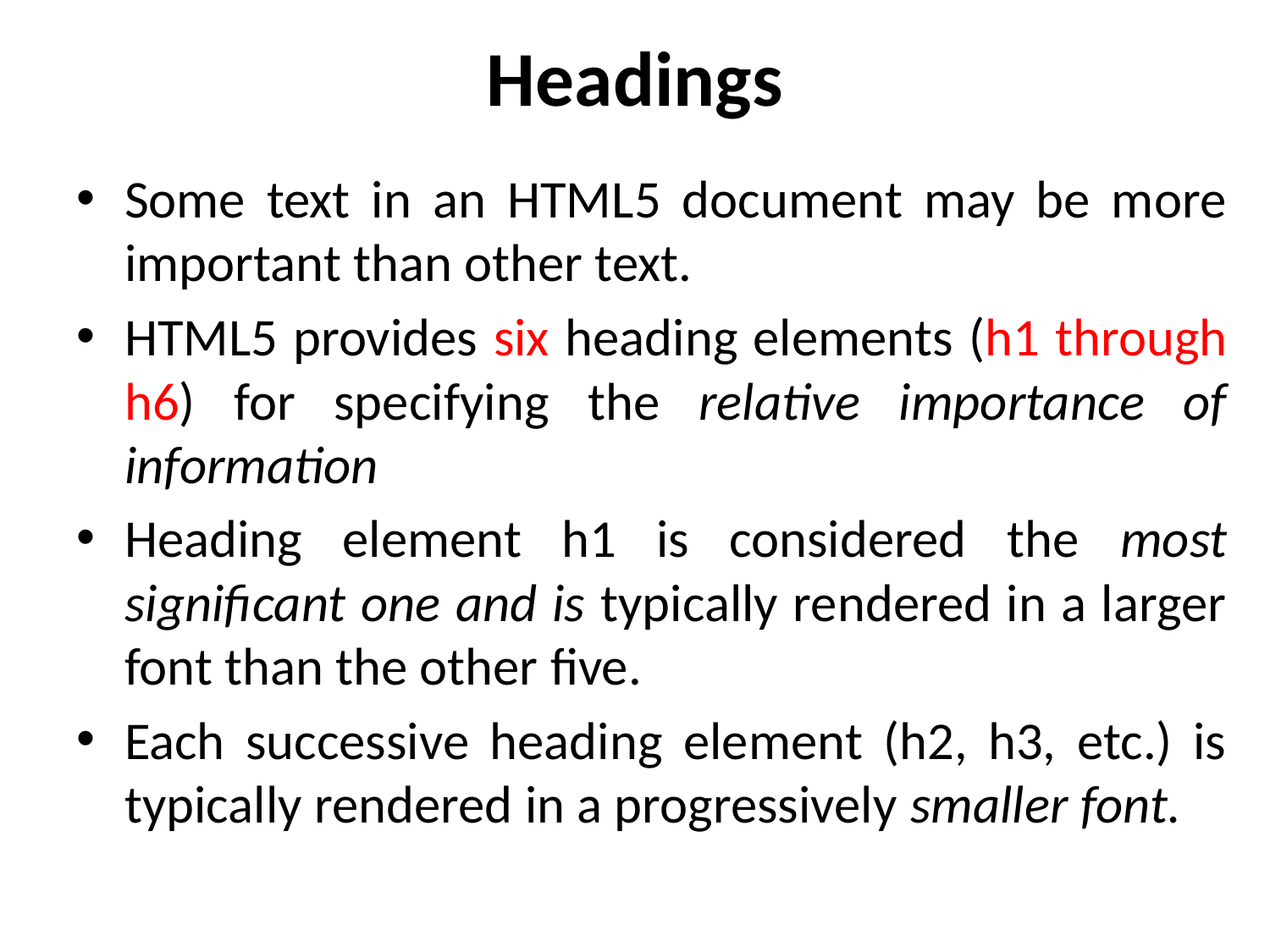

# Headings
Some text in an HTML5 document may be more important than other text.
HTML5 provides six heading elements (h1 through h6) for specifying the relative importance of information
Heading element h1 is considered the most significant one and is typically rendered in a larger font than the other five.
Each successive heading element (h2, h3, etc.) is typically rendered in a progressively smaller font.